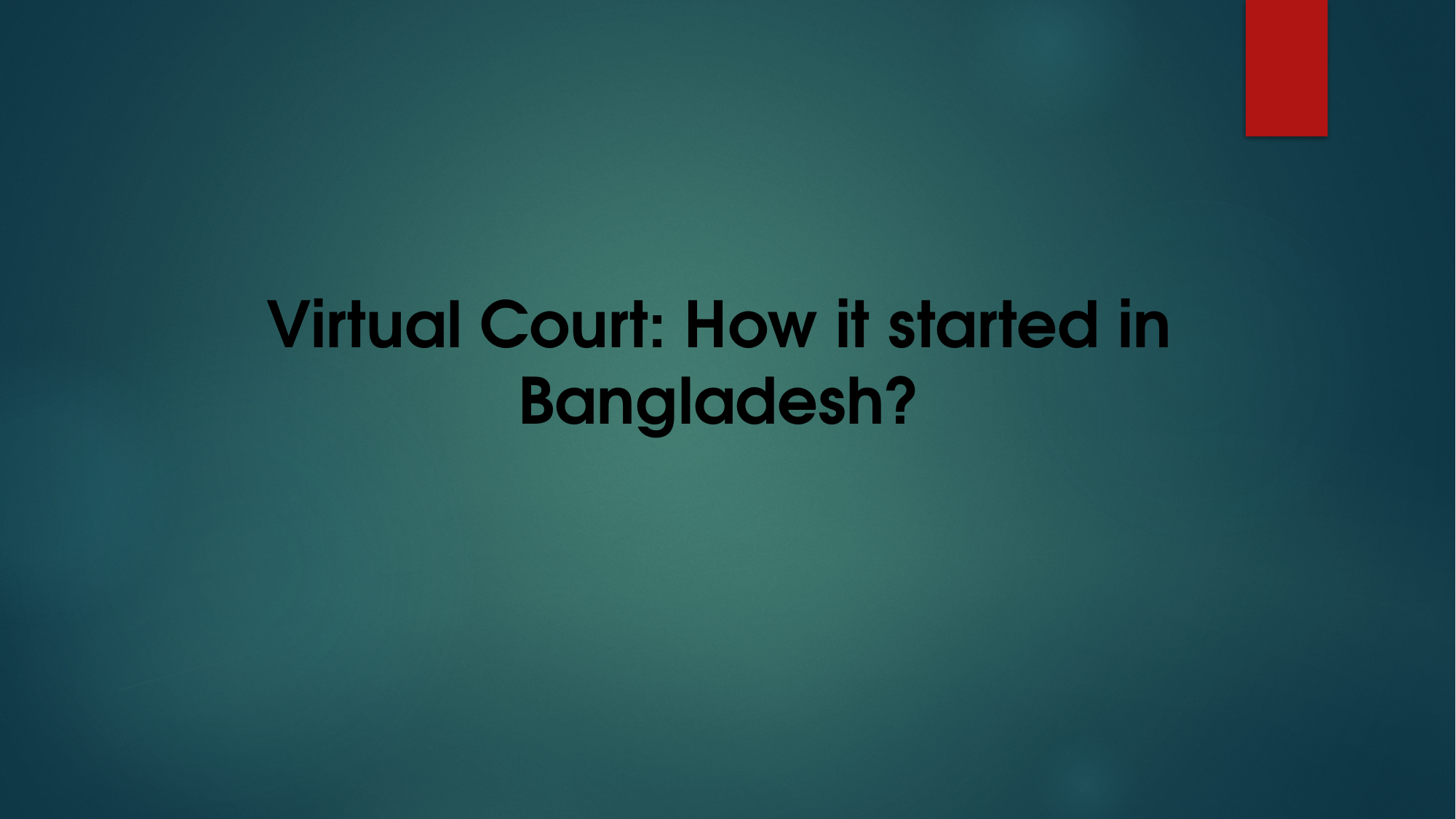

# Virtual Court: How it started in Bangladesh?